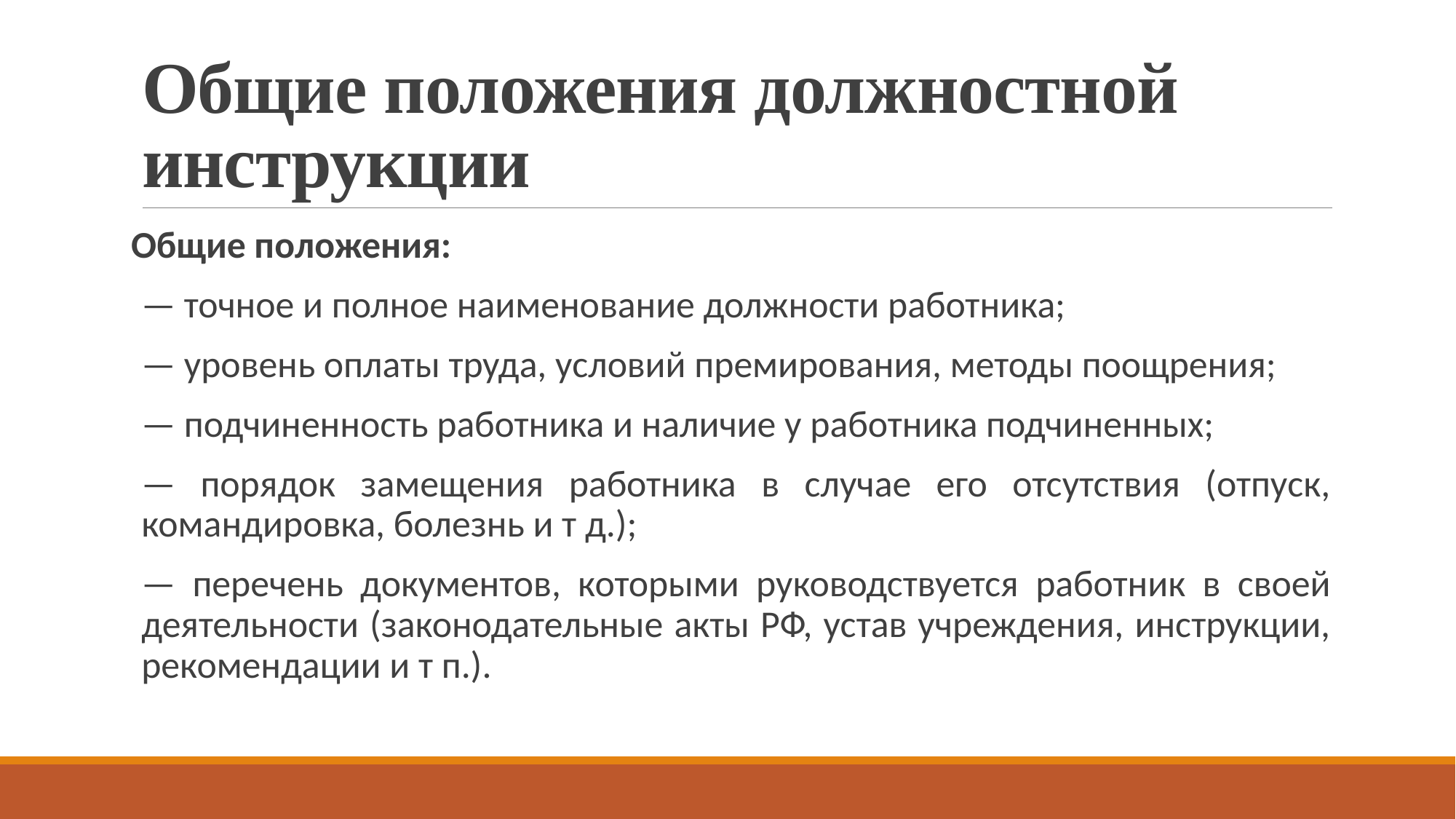

# Общие положения должностной инструкции
Общие положения:
— точное и полное наименование должности работника;
— уровень оплаты труда, условий премирования, методы поощрения;
— подчиненность работника и наличие у работника подчиненных;
— порядок замещения работника в случае его отсутствия (отпуск, командировка, болезнь и т д.);
— перечень документов, которыми руководствуется работник в своей деятельности (законодательные акты РФ, устав учреждения, инструкции, рекомендации и т п.).